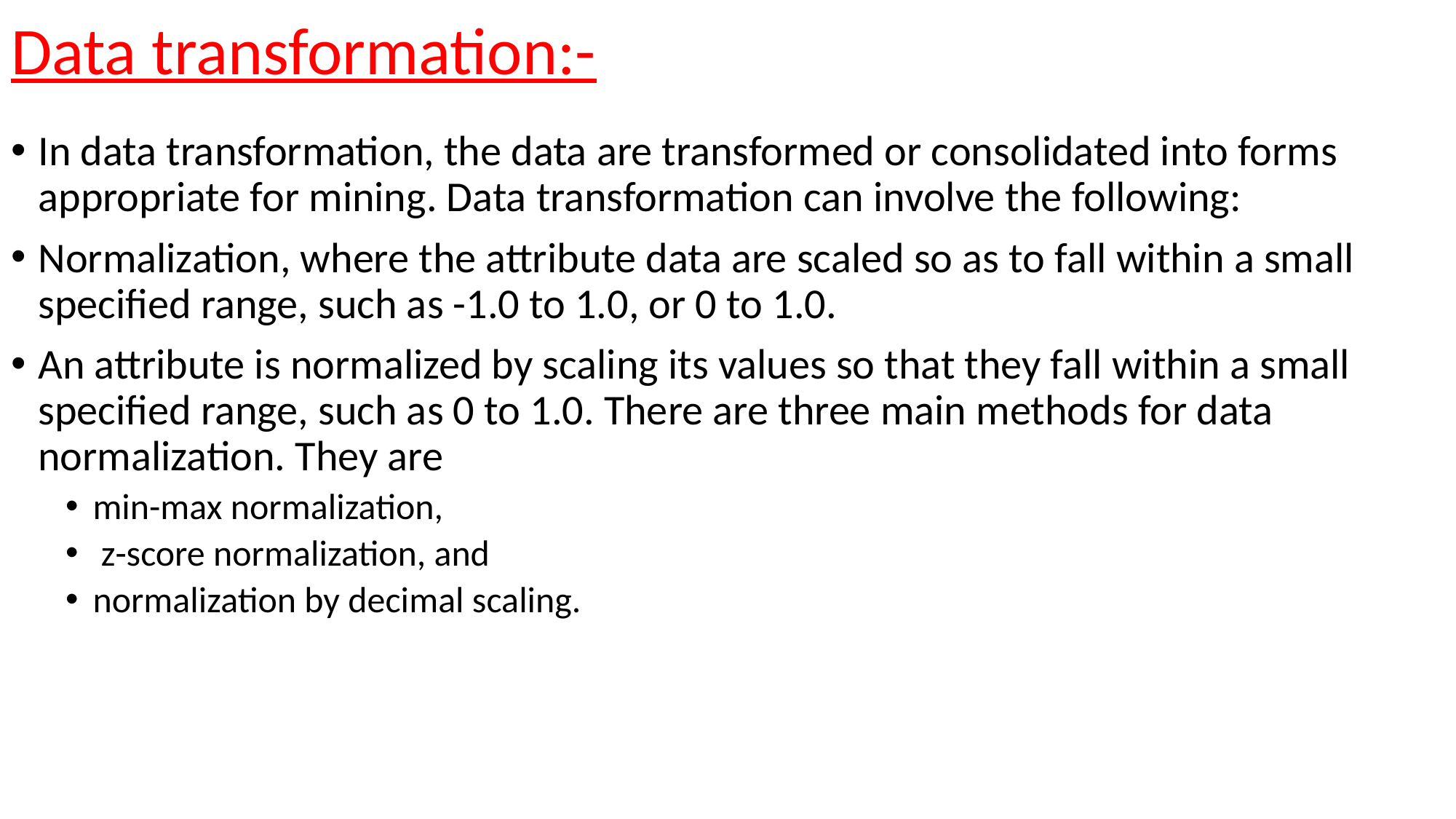

# Data transformation:-
In data transformation, the data are transformed or consolidated into forms appropriate for mining. Data transformation can involve the following:
Normalization, where the attribute data are scaled so as to fall within a small specified range, such as -1.0 to 1.0, or 0 to 1.0.
An attribute is normalized by scaling its values so that they fall within a small specified range, such as 0 to 1.0. There are three main methods for data normalization. They are
min-max normalization,
 z-score normalization, and
normalization by decimal scaling.